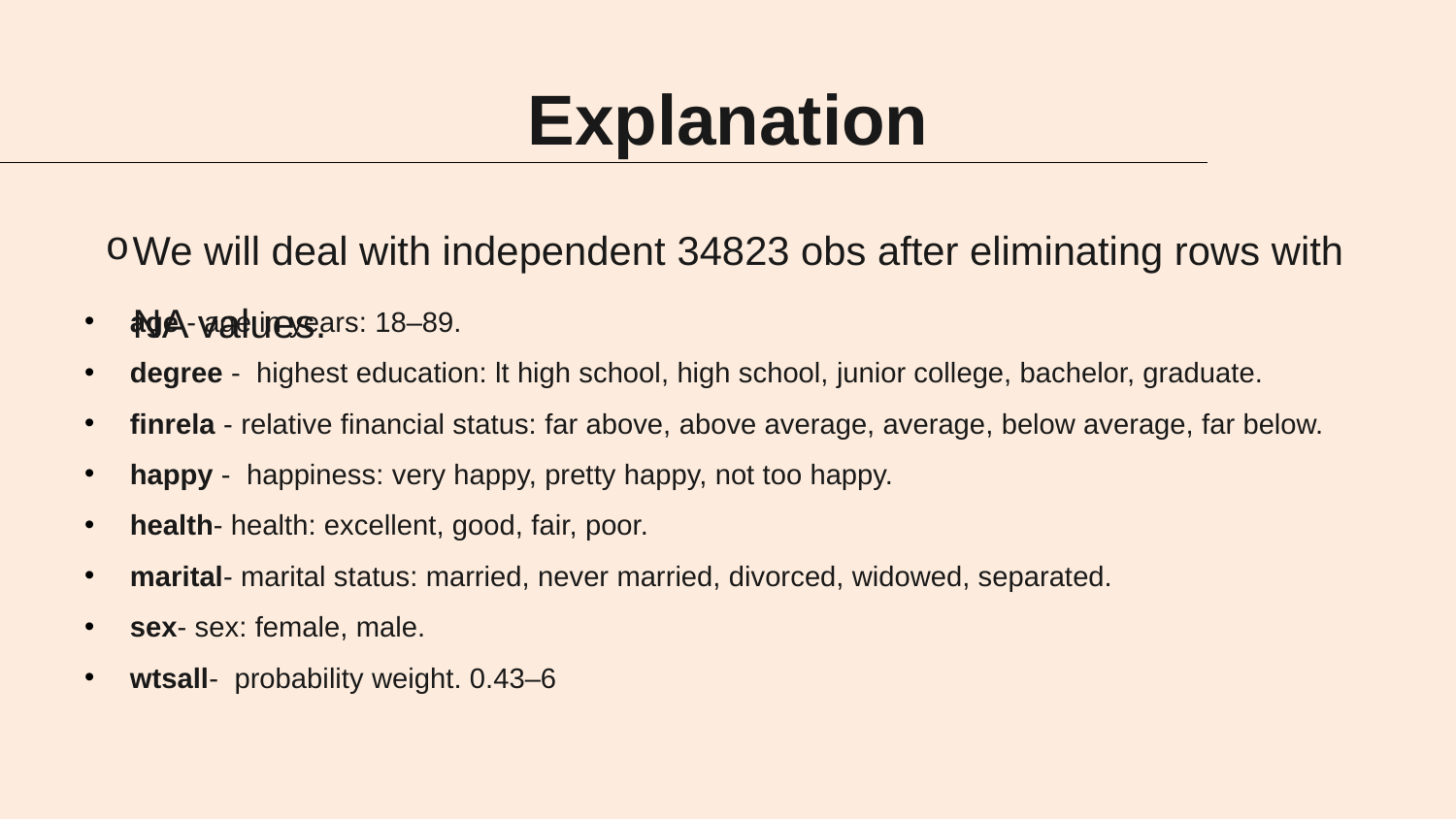

Explanation
We will deal with independent 34823 obs after eliminating rows with NA values.
age - age in years: 18–89.
degree -  highest education: lt high school, high school, junior college, bachelor, graduate.
finrela - relative financial status: far above, above average, average, below average, far below.
happy -  happiness: very happy, pretty happy, not too happy.
health- health: excellent, good, fair, poor.
marital- marital status: married, never married, divorced, widowed, separated.
sex- sex: female, male.
wtsall-  probability weight. 0.43–6